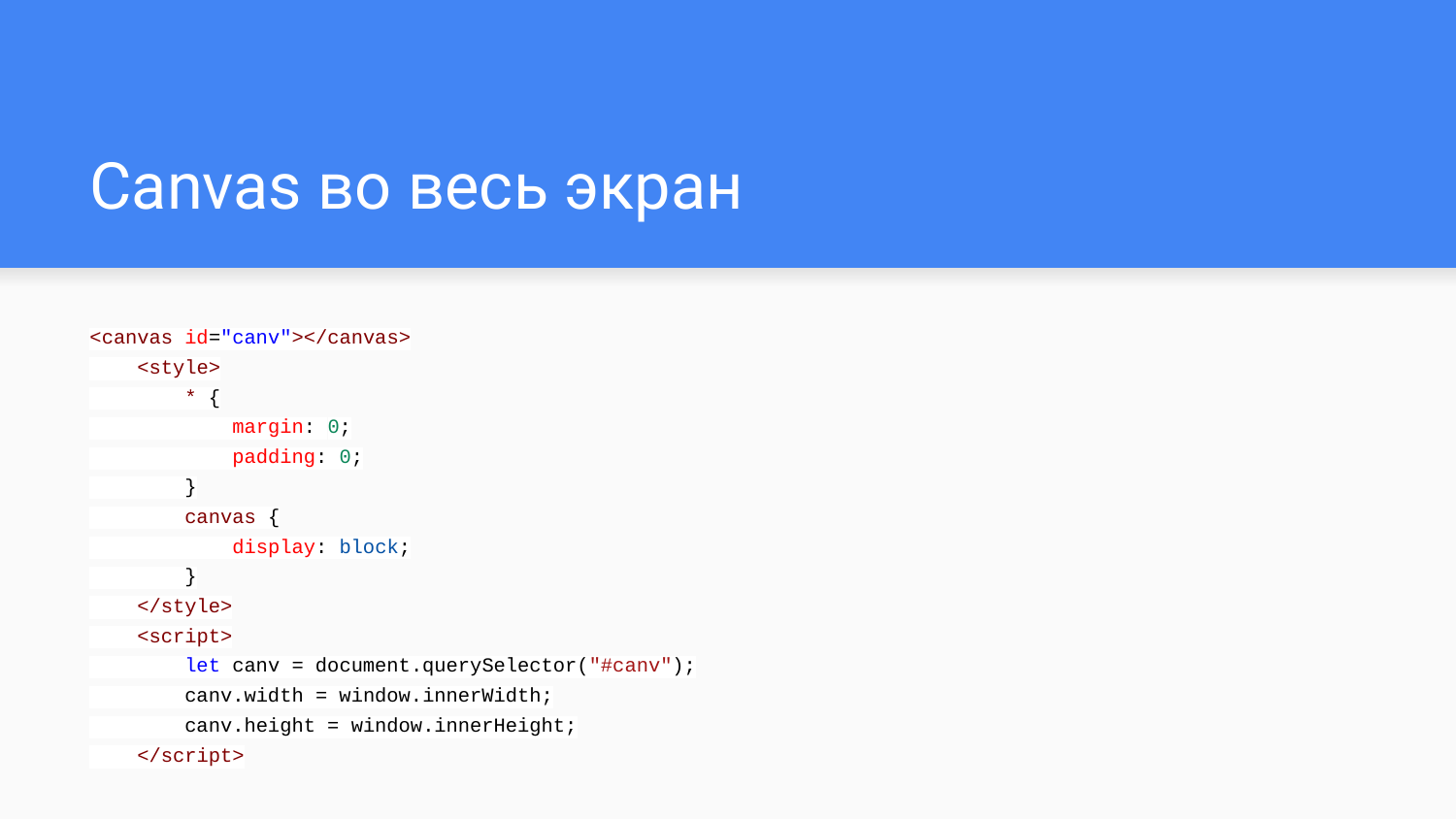

# Canvas во весь экран
<canvas id="canv"></canvas>
    <style>
        * {
            margin: 0;
            padding: 0;
        }
        canvas {
            display: block;
        }
    </style>
    <script>
        let canv = document.querySelector("#canv");
        canv.width = window.innerWidth;
        canv.height = window.innerHeight;
    </script>